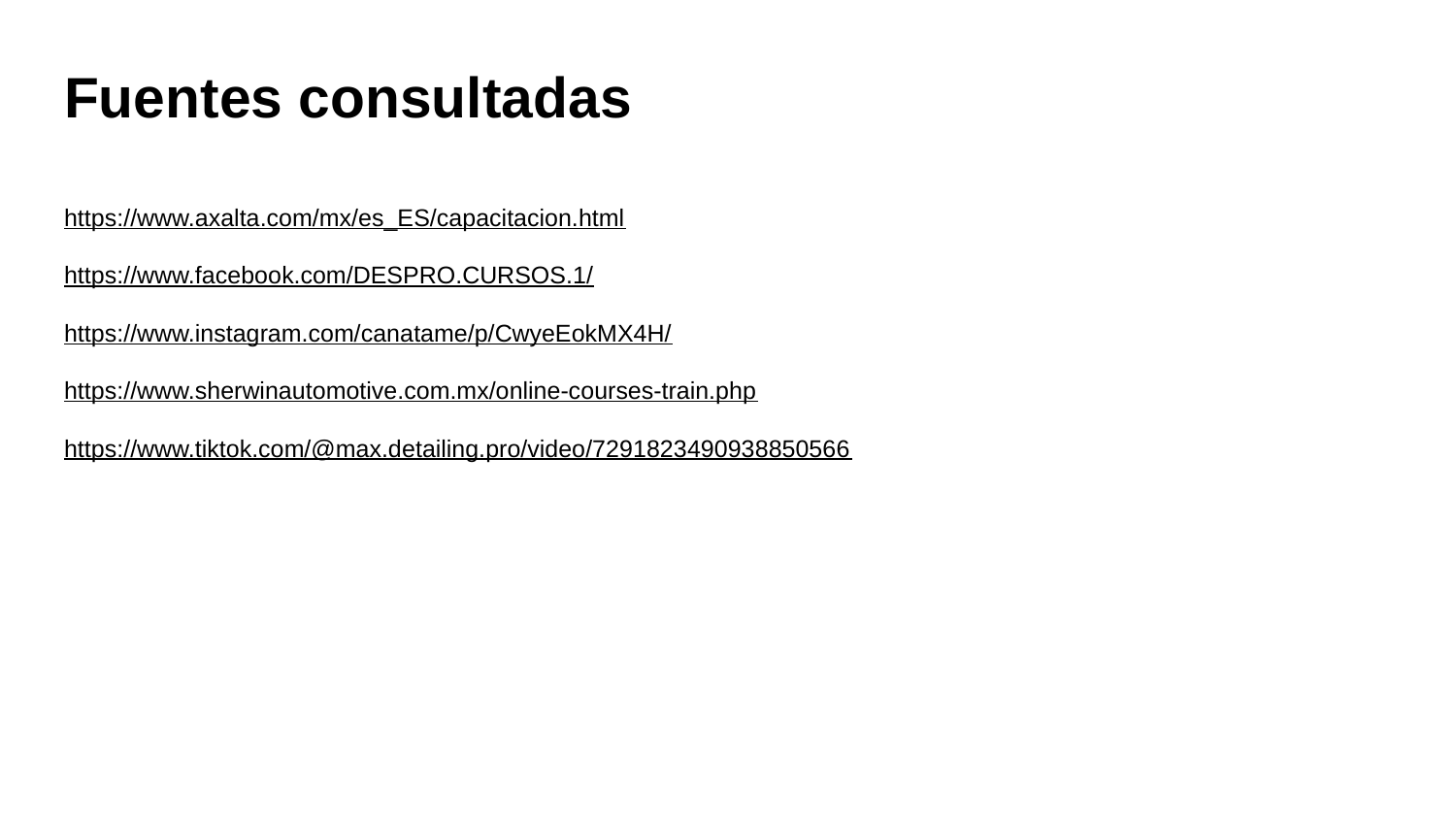

# Fuentes consultadas
https://www.axalta.com/mx/es_ES/capacitacion.html
https://www.facebook.com/DESPRO.CURSOS.1/
https://www.instagram.com/canatame/p/CwyeEokMX4H/
https://www.sherwinautomotive.com.mx/online-courses-train.php
https://www.tiktok.com/@max.detailing.pro/video/7291823490938850566